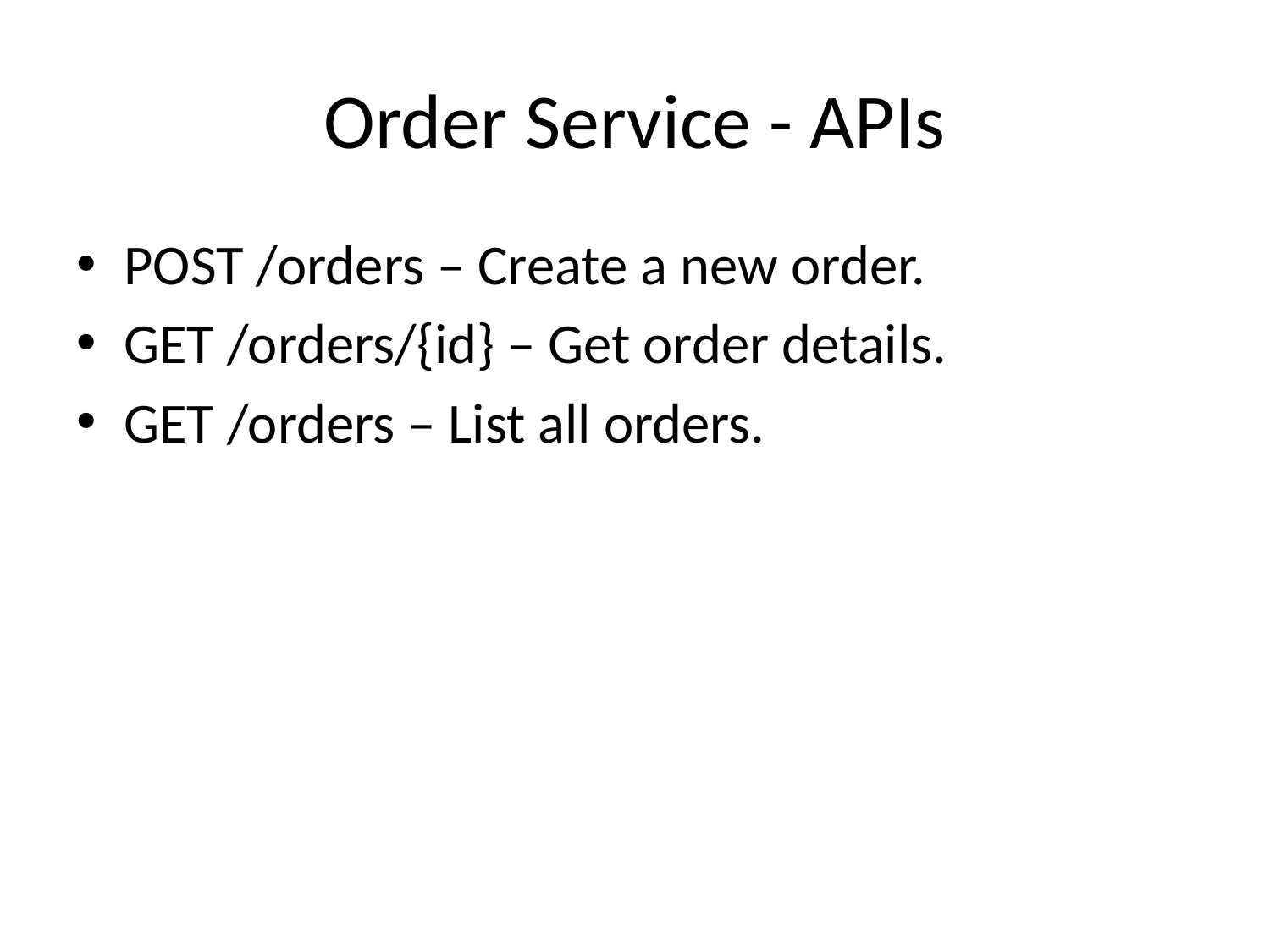

# Order Service - APIs
POST /orders – Create a new order.
GET /orders/{id} – Get order details.
GET /orders – List all orders.